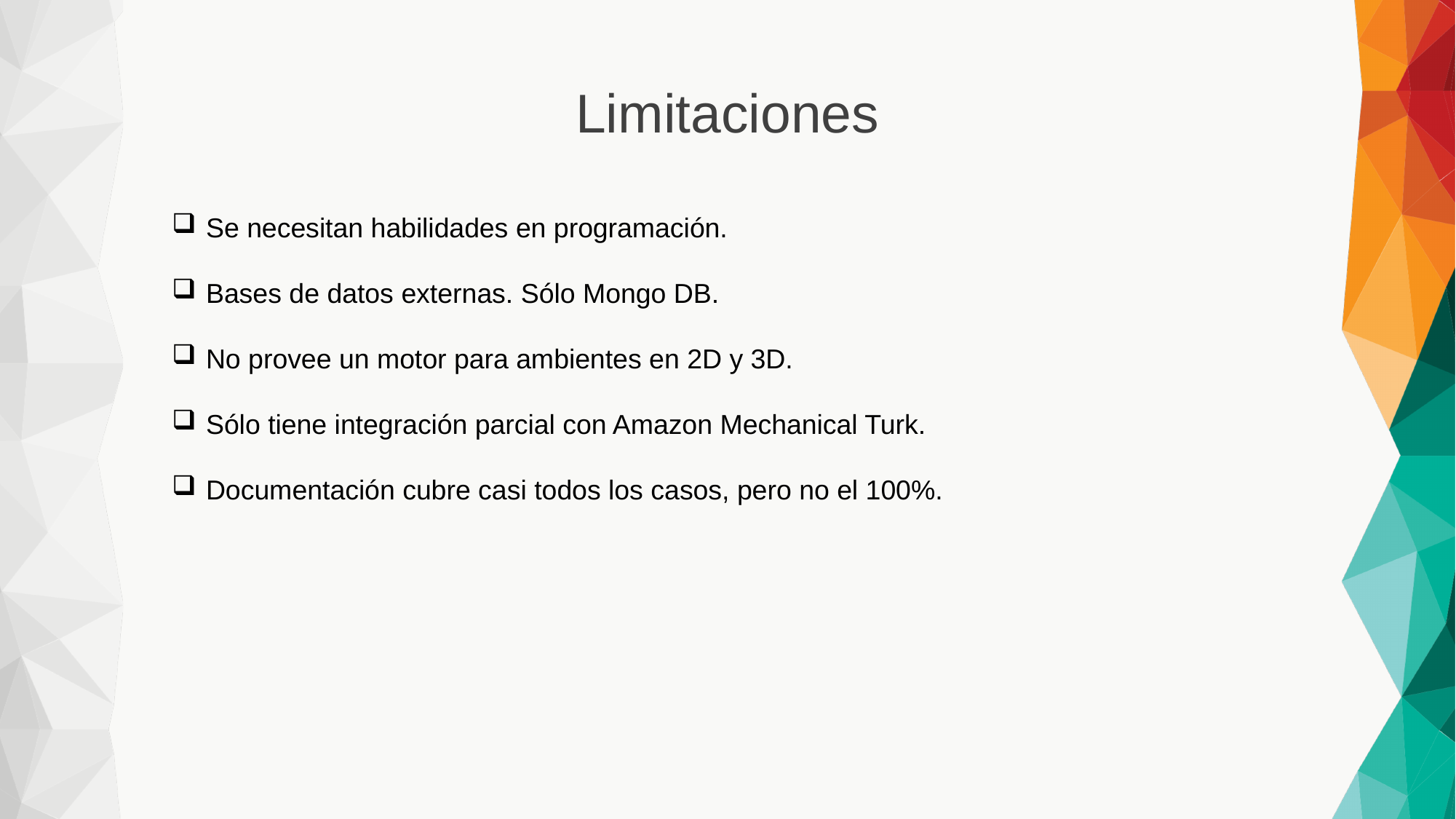

Limitaciones
Se necesitan habilidades en programación.

Bases de datos externas. Sólo Mongo DB.

No provee un motor para ambientes en 2D y 3D.

Sólo tiene integración parcial con Amazon Mechanical Turk.

Documentación cubre casi todos los casos, pero no el 100%.